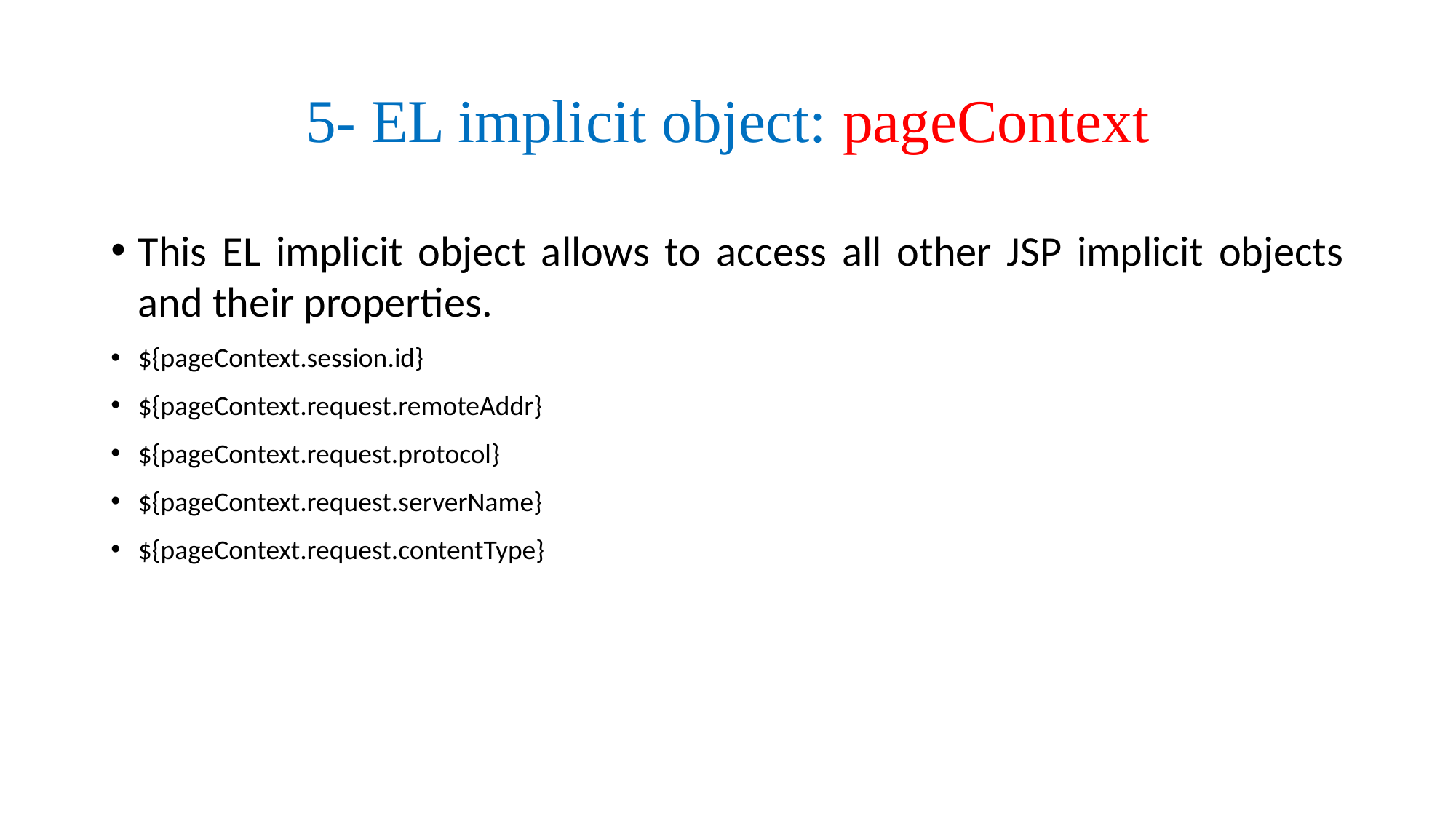

# 5- EL implicit object: pageContext
This EL implicit object allows to access all other JSP implicit objects and their properties.
${pageContext.session.id}
${pageContext.request.remoteAddr}
${pageContext.request.protocol}
${pageContext.request.serverName}
${pageContext.request.contentType}